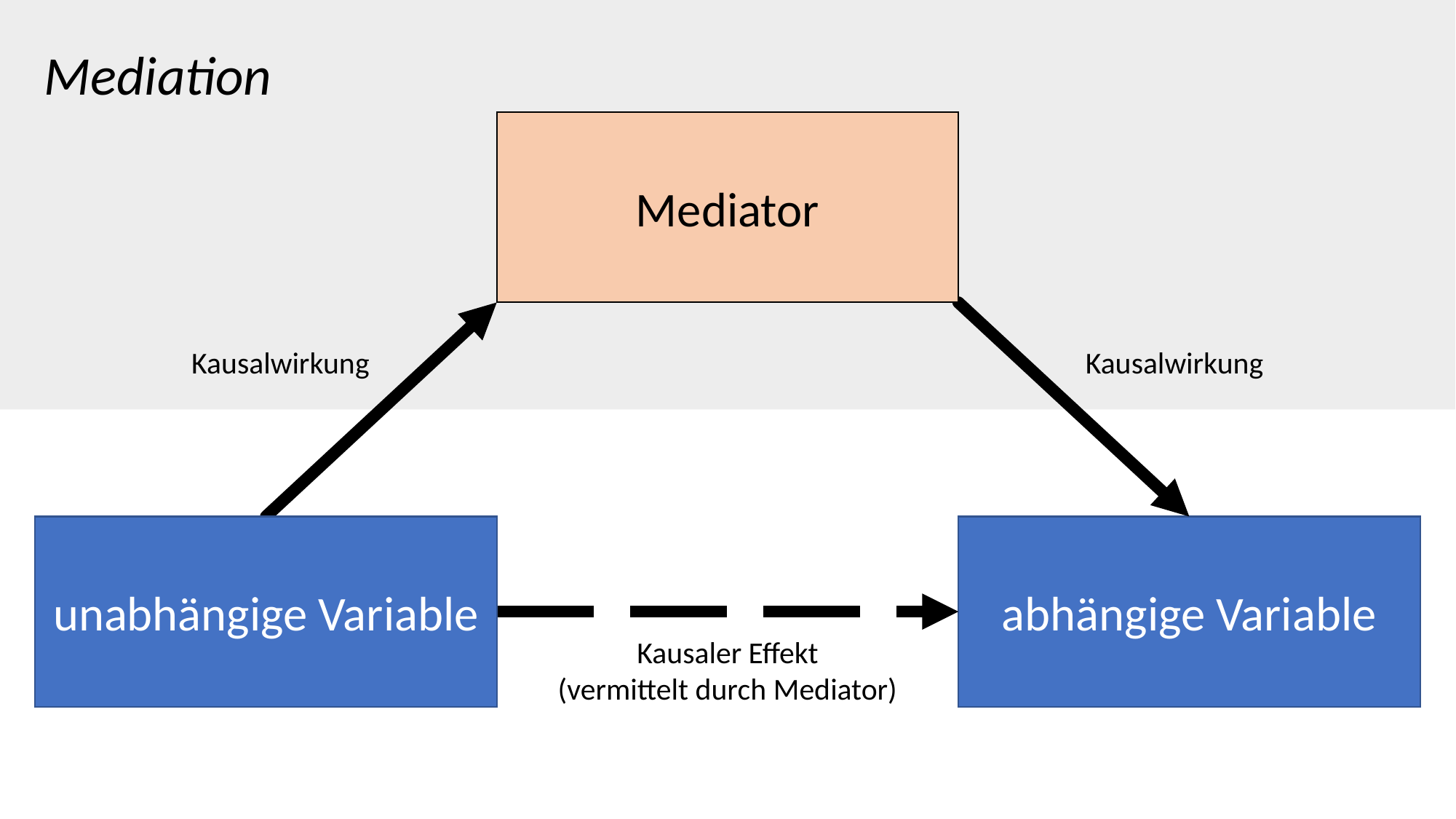

Mediation
Mediator
Kausalwirkung
Kausalwirkung
unabhängige Variable
abhängige Variable
Kausaler Effekt
(vermittelt durch Mediator)